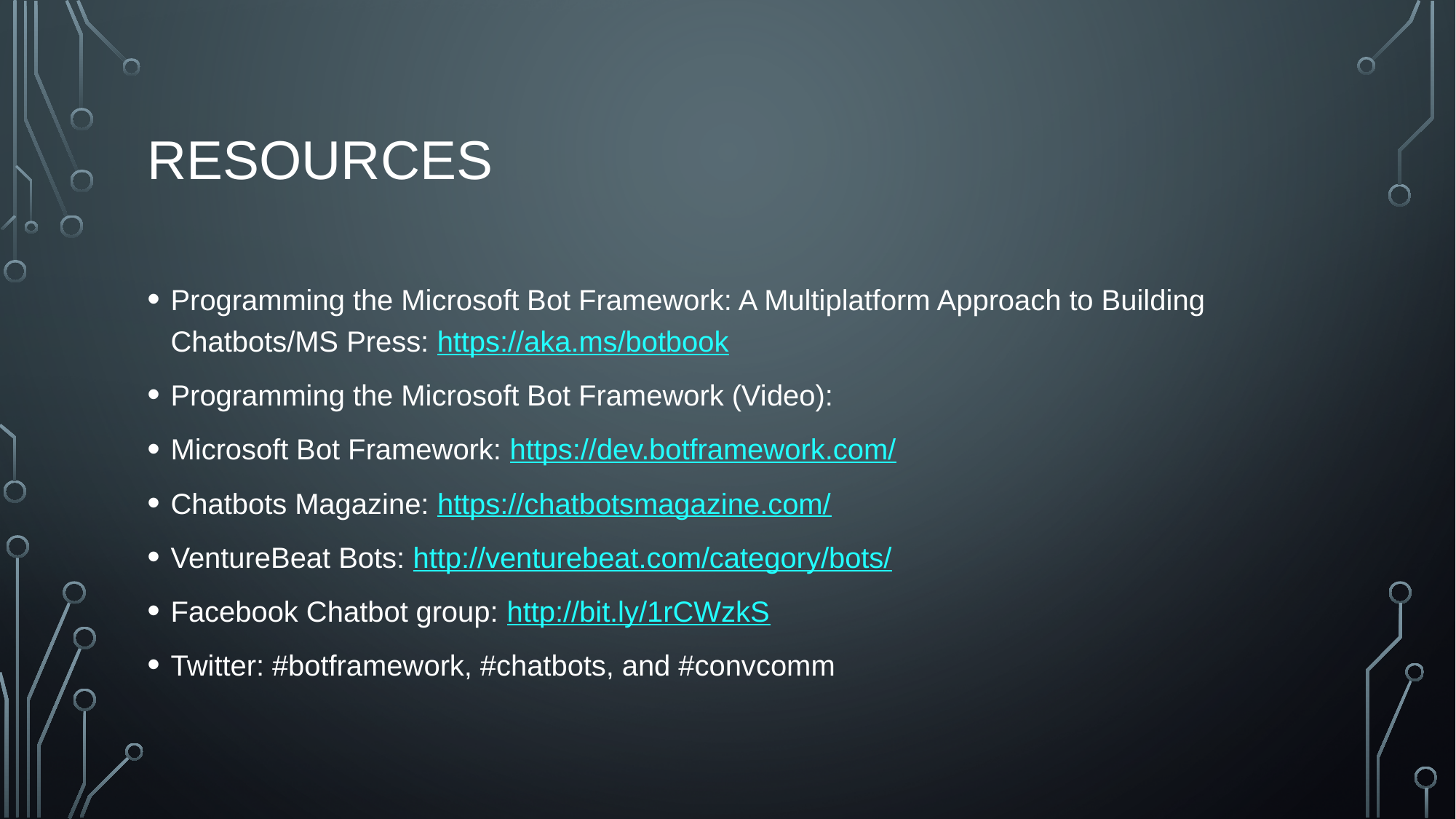

# Resources
Programming the Microsoft Bot Framework: A Multiplatform Approach to Building Chatbots/MS Press: https://aka.ms/botbook
Programming the Microsoft Bot Framework (Video):
Microsoft Bot Framework: https://dev.botframework.com/
Chatbots Magazine: https://chatbotsmagazine.com/
VentureBeat Bots: http://venturebeat.com/category/bots/
Facebook Chatbot group: http://bit.ly/1rCWzkS
Twitter: #botframework, #chatbots, and #convcomm